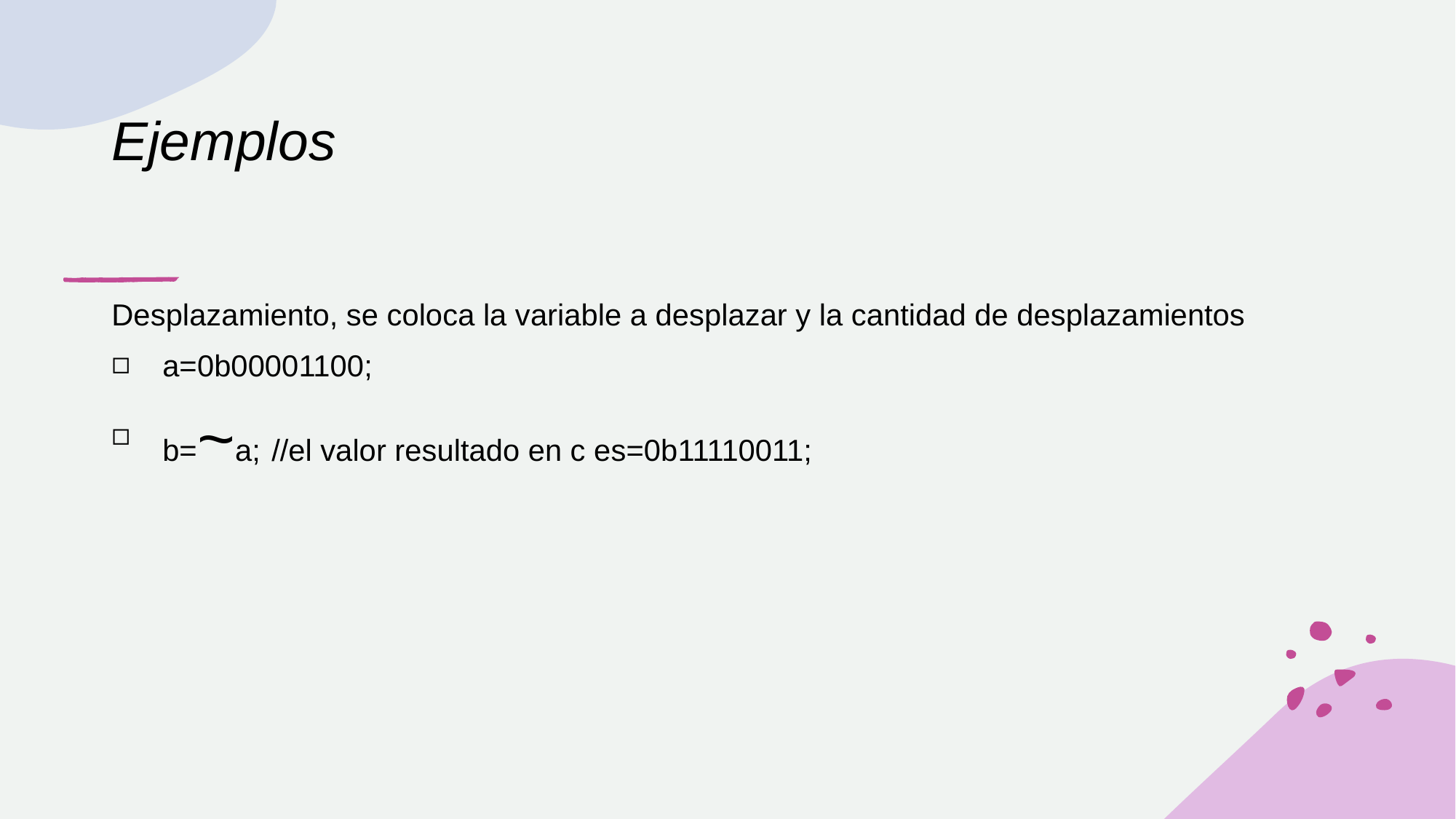

# Ejemplos

Desplazamiento, se coloca la variable a desplazar y la cantidad de desplazamientos
a=0b00001100;
b=~a;	//el valor resultado en c es=0b11110011;